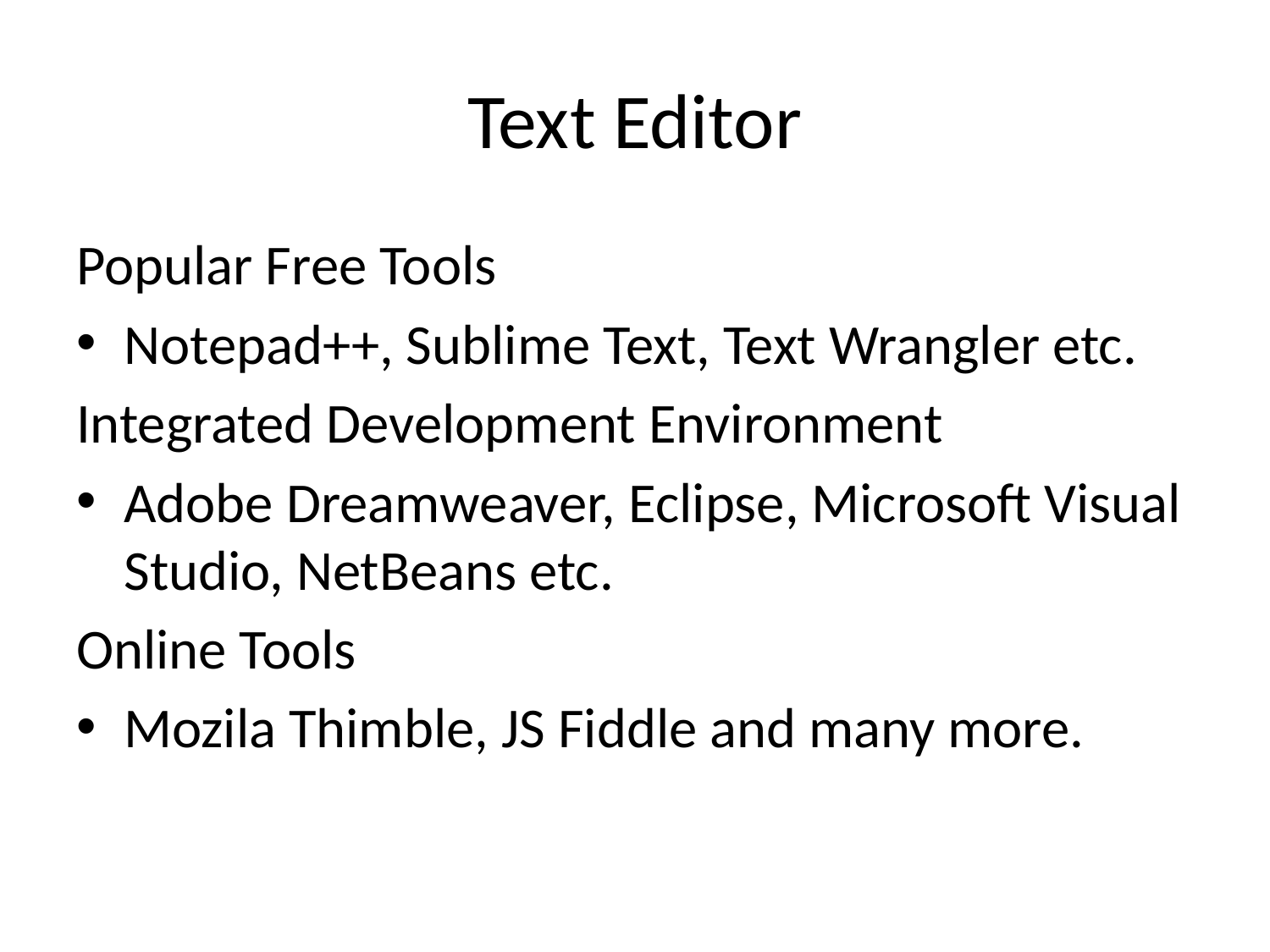

# Text Editor
Popular Free Tools
Notepad++, Sublime Text, Text Wrangler etc.
Integrated Development Environment
Adobe Dreamweaver, Eclipse, Microsoft Visual Studio, NetBeans etc.
Online Tools
Mozila Thimble, JS Fiddle and many more.